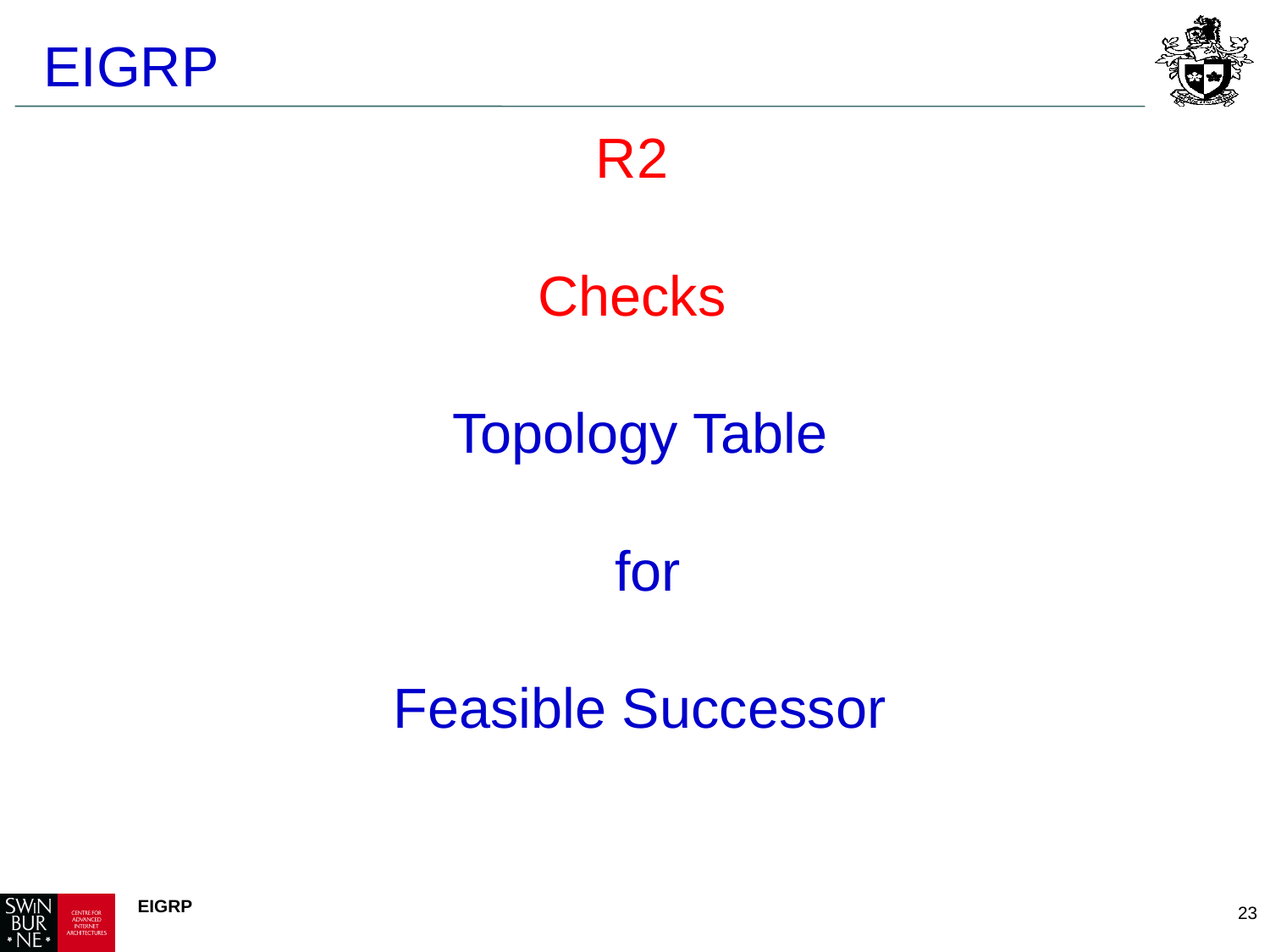

# EIGRP
R2

Checks

Topology Table

 for

Feasible Successor

EIGRP
 23